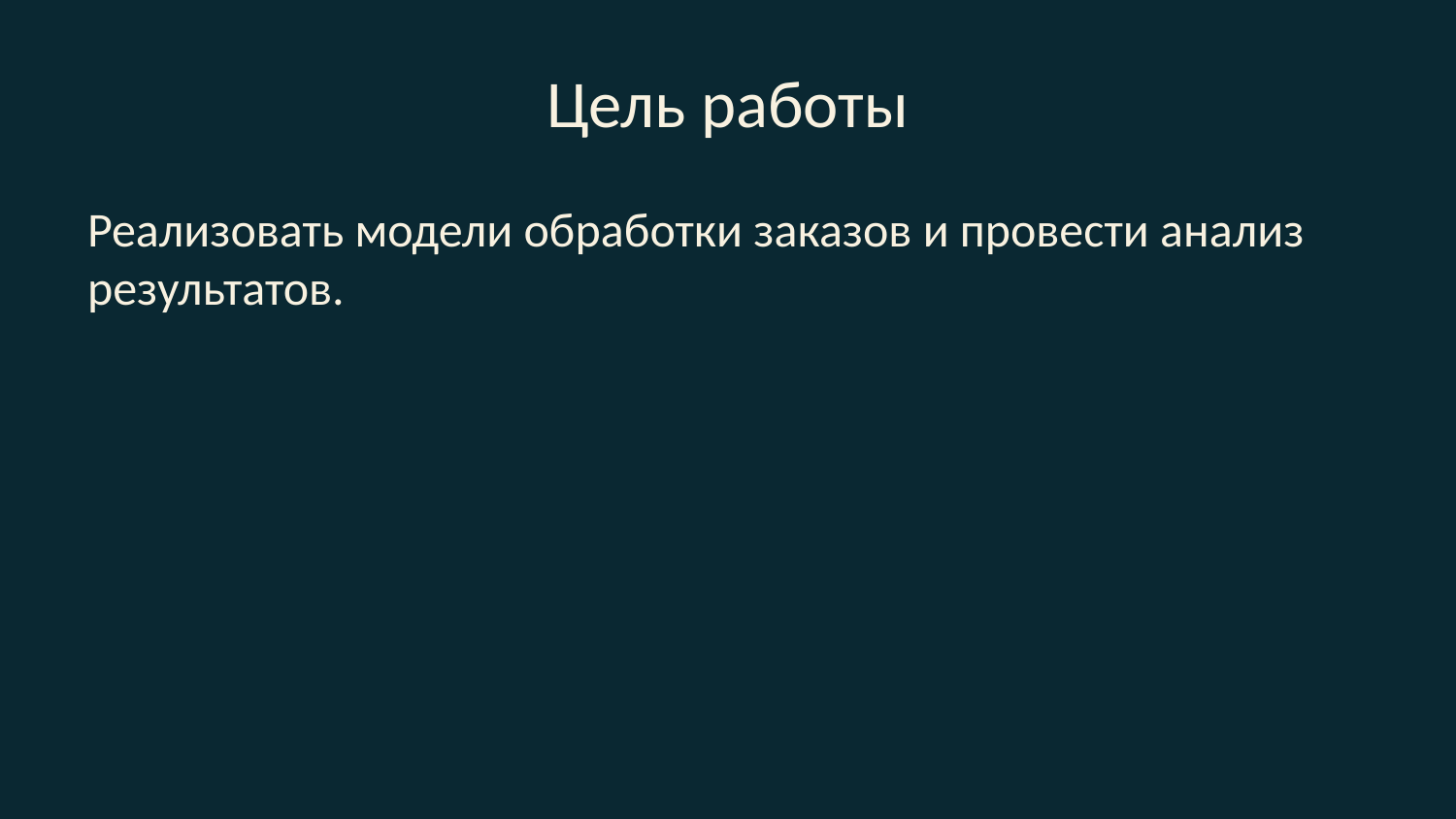

# Цель работы
Реализовать модели обработки заказов и провести анализ результатов.